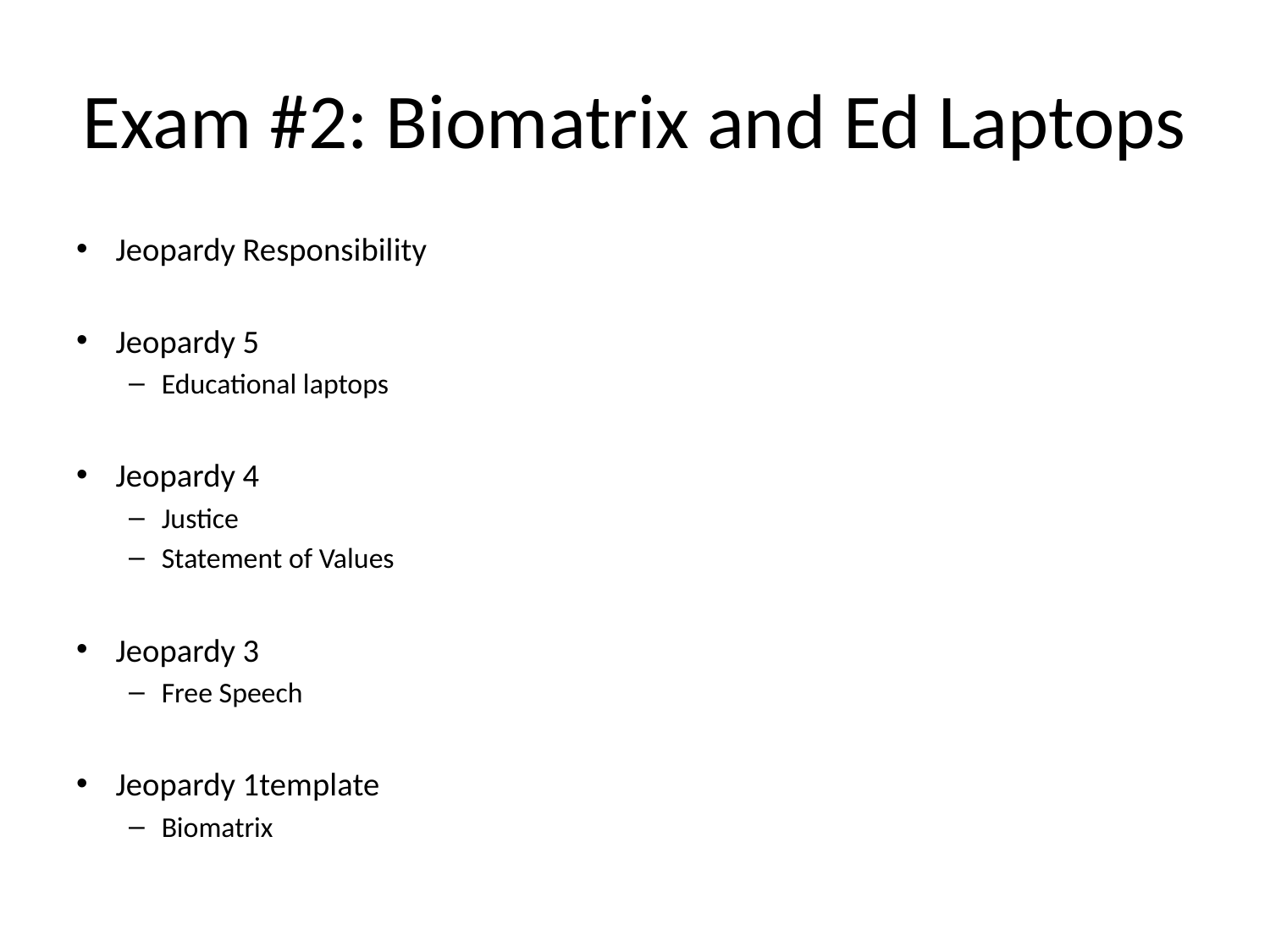

# Exam #2: Biomatrix and Ed Laptops
Jeopardy Responsibility

Jeopardy 5
Educational laptops

Jeopardy 4
Justice
Statement of Values

Jeopardy 3
Free Speech

Jeopardy 1template
Biomatrix